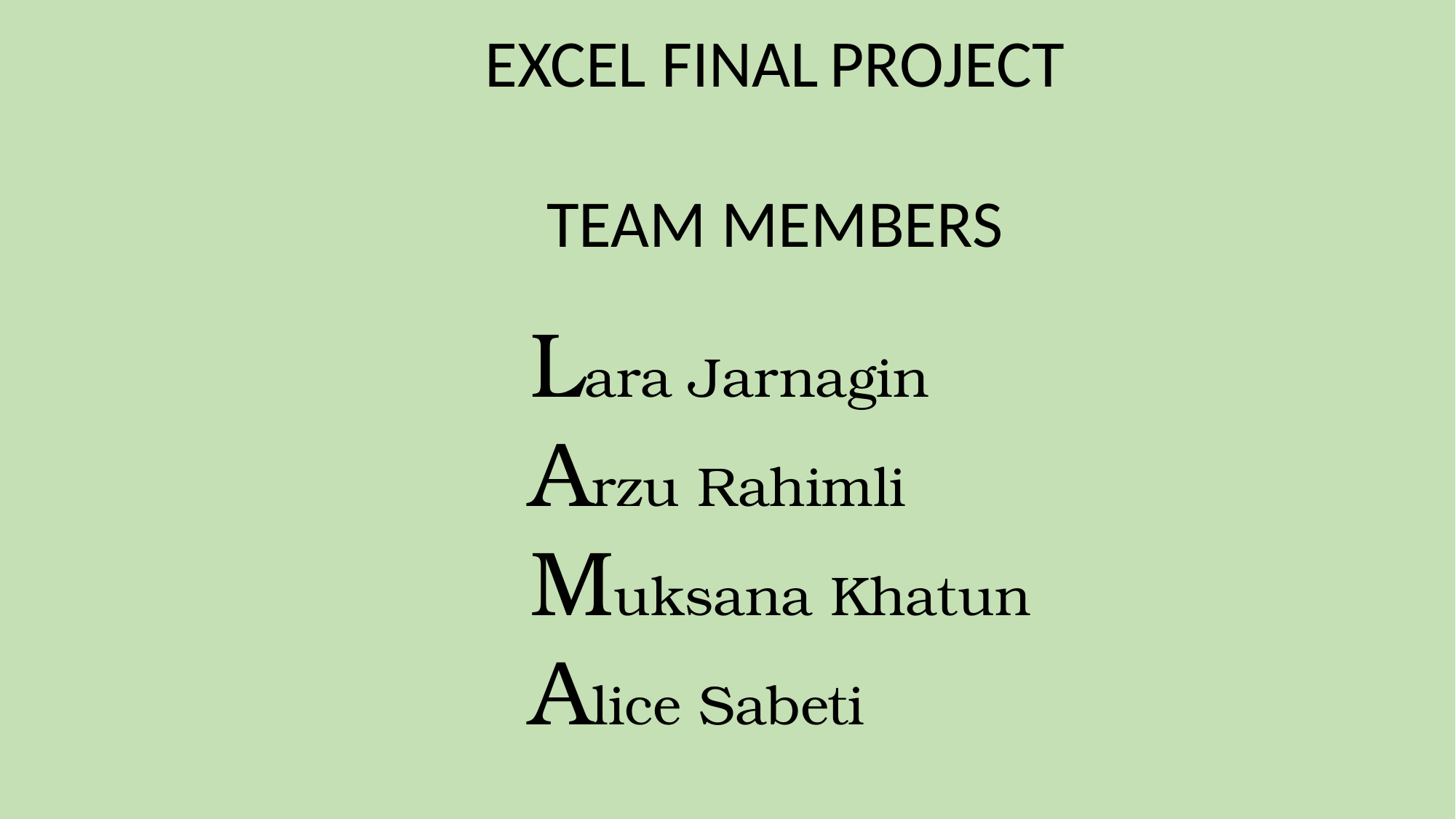

EXCEL FINAL PROJECT

TEAM MEMBERS

Lara Jarnagin
Arzu Rahimli
Muksana Khatun
Alice Sabeti